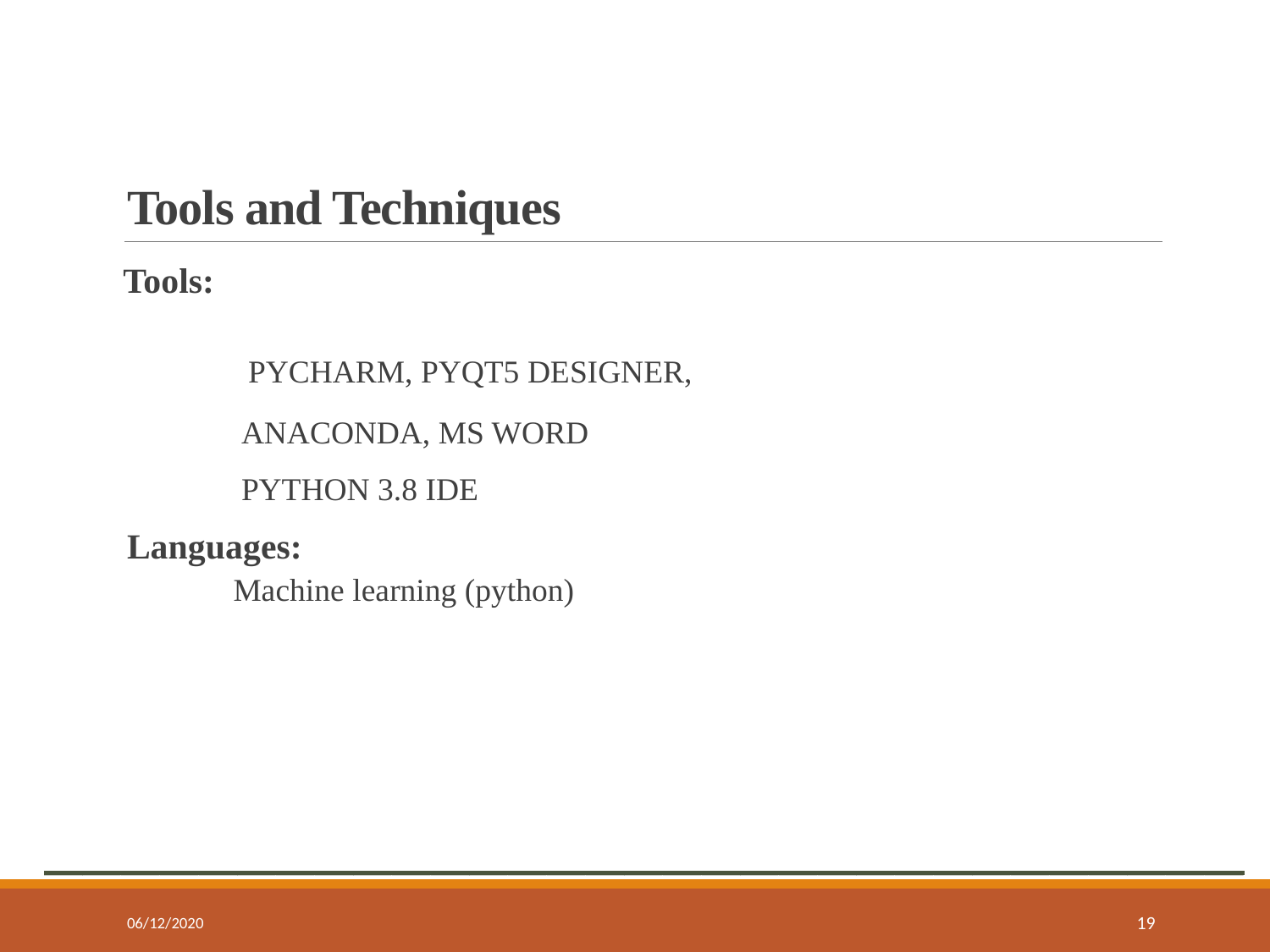

# Tools and Techniques
 Tools:
          PYCHARM, PYQT5 DESIGNER,
	ANACONDA, MS WORD
	PYTHON 3.8 IDE
Languages:
Machine learning (python)

_______________________________
06/12/2020
19